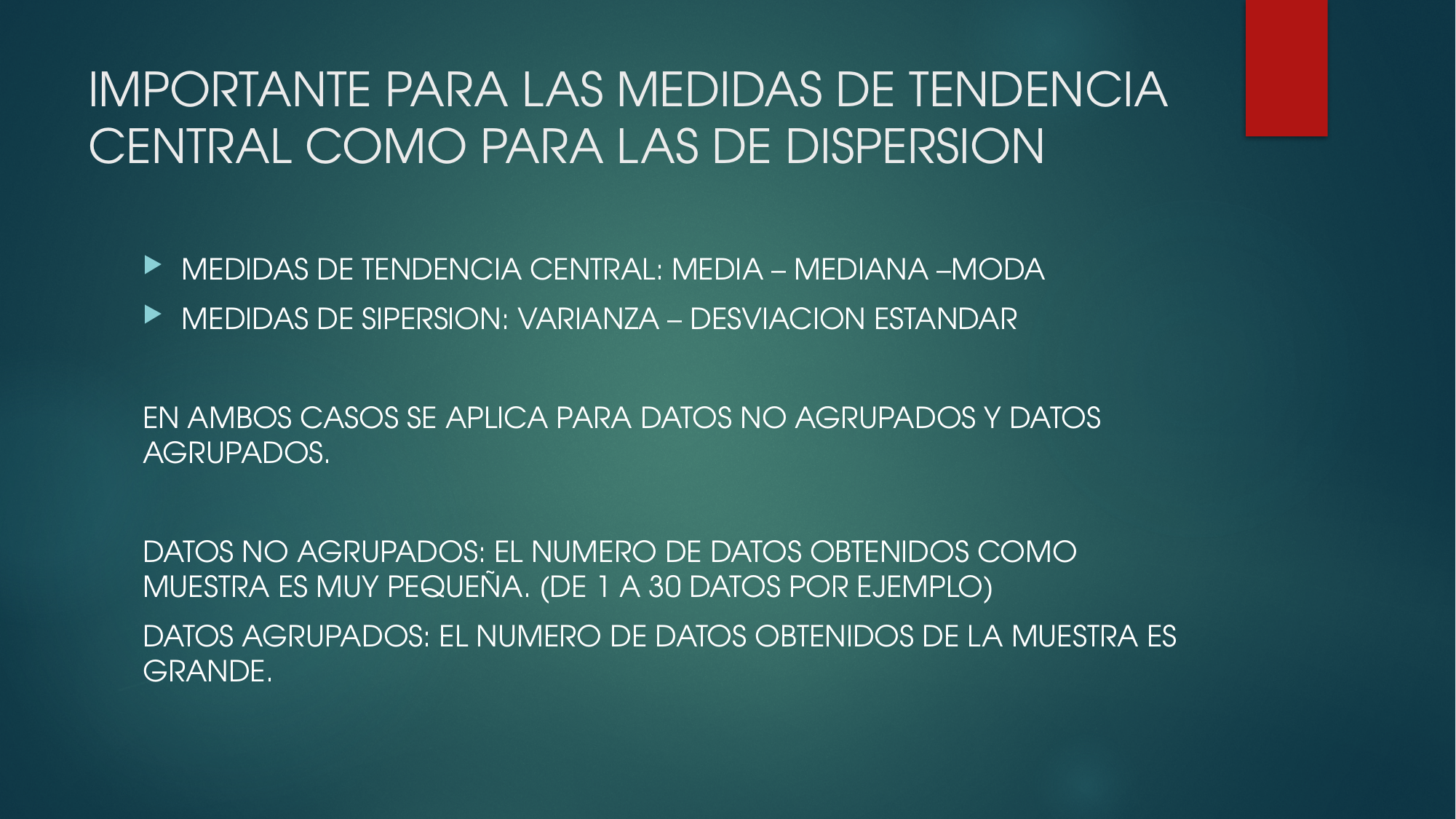

# IMPORTANTE PARA LAS MEDIDAS DE TENDENCIA CENTRAL COMO PARA LAS DE DISPERSION
MEDIDAS DE TENDENCIA CENTRAL: MEDIA – MEDIANA –MODA
MEDIDAS DE SIPERSION: VARIANZA – DESVIACION ESTANDAR

EN AMBOS CASOS SE APLICA PARA DATOS NO AGRUPADOS Y DATOS AGRUPADOS.

DATOS NO AGRUPADOS: EL NUMERO DE DATOS OBTENIDOS COMO MUESTRA ES MUY PEQUEÑA. (DE 1 A 30 DATOS POR EJEMPLO)
DATOS AGRUPADOS: EL NUMERO DE DATOS OBTENIDOS DE LA MUESTRA ES GRANDE.